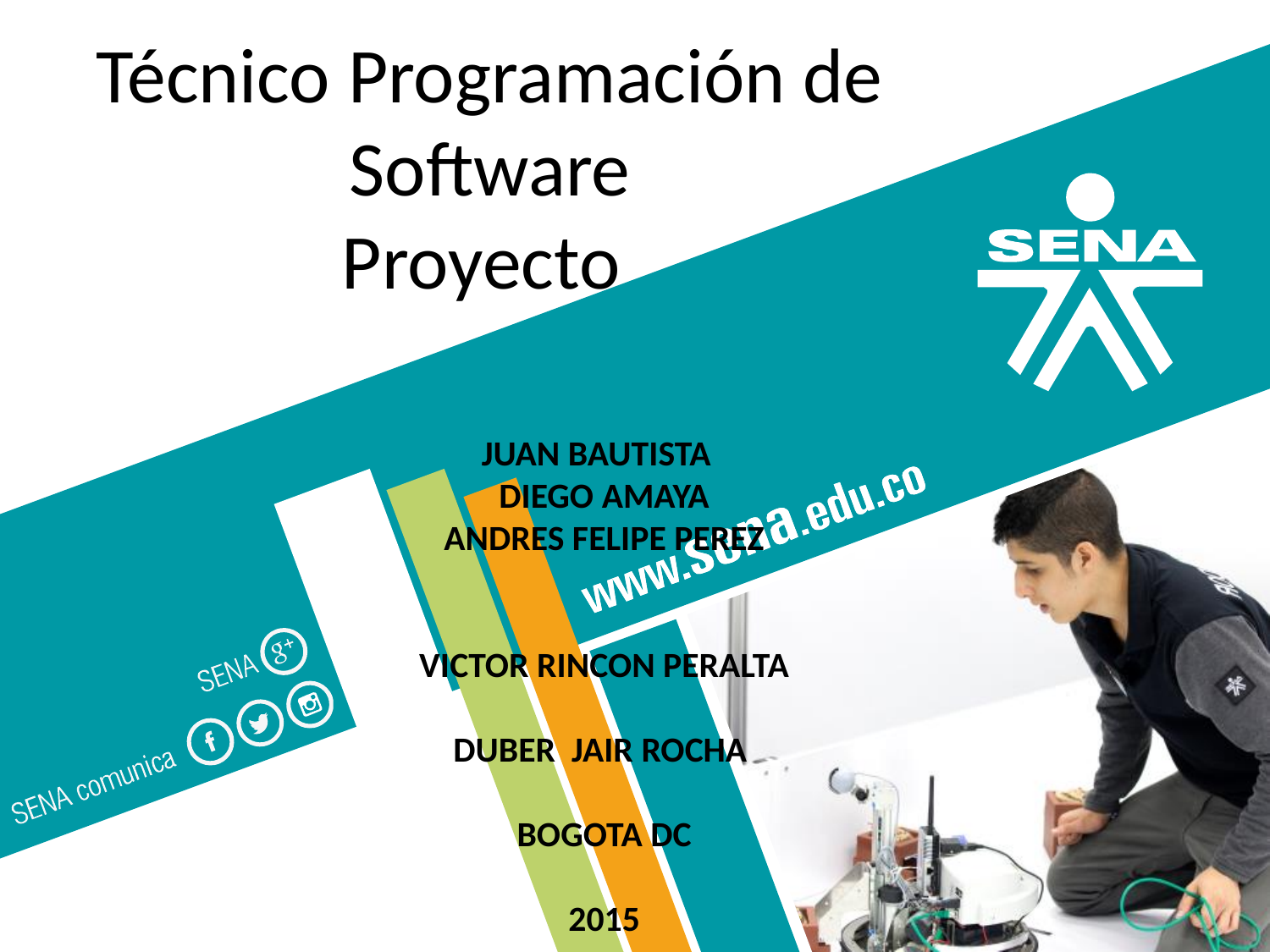

Técnico Programación de Software
Proyecto

JUAN BAUTISTA
DIEGO AMAYA
ANDRES FELIPE PEREZ

VICTOR RINCON PERALTA

DUBER  JAIR ROCHA

BOGOTA DC

2015